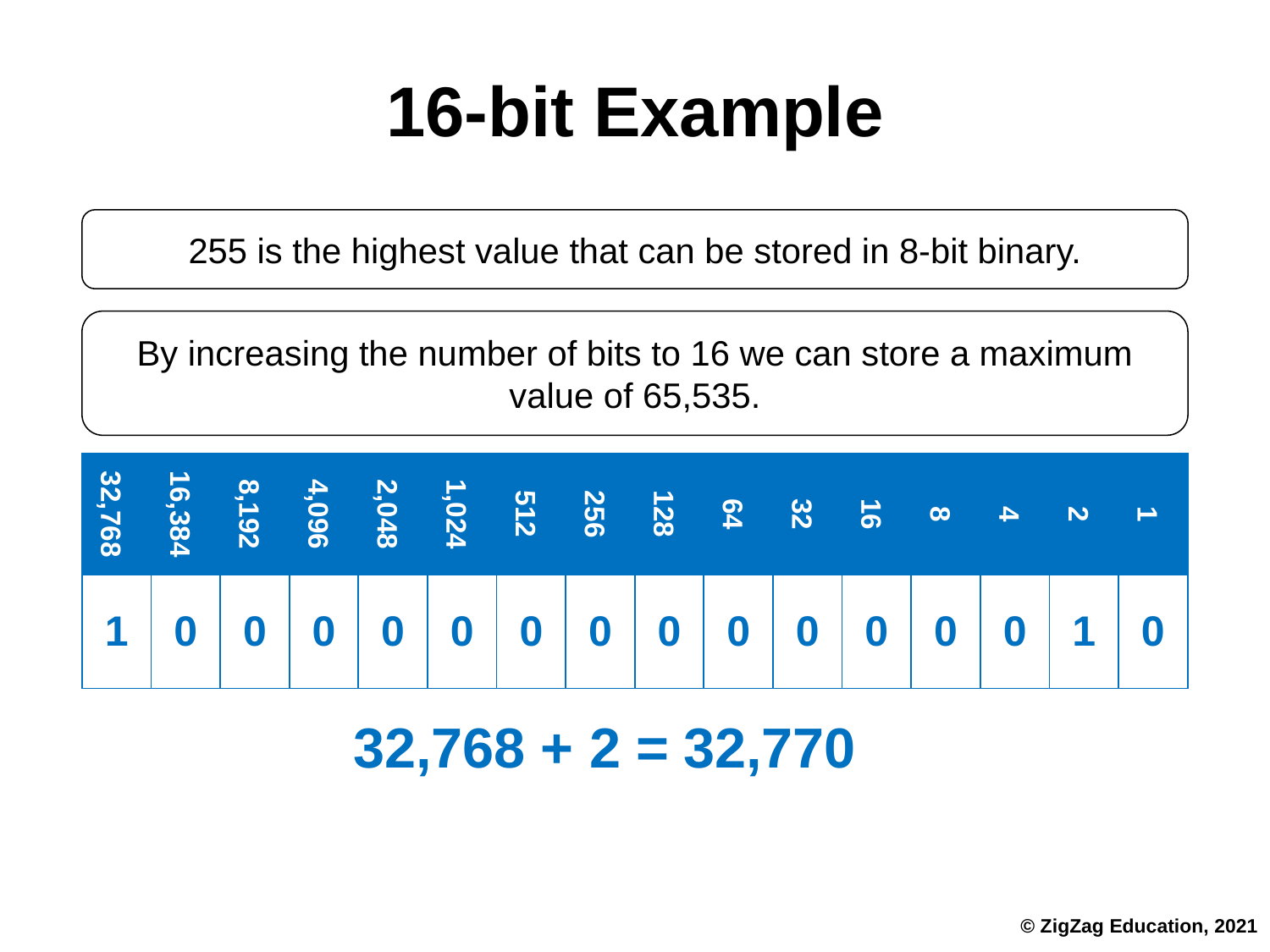

# 16-bit Example
255 is the highest value that can be stored in 8-bit binary.
By increasing the number of bits to 16 we can store a maximum value of 65,535.
| 32,768 | 16,384 | 8,192 | 4,096 | 2,048 | 1,024 | 512 | 256 | 128 | 64 | 32 | 16 | 8 | 4 | 2 | 1 |
| --- | --- | --- | --- | --- | --- | --- | --- | --- | --- | --- | --- | --- | --- | --- | --- |
| 1 | 0 | 0 | 0 | 0 | 0 | 0 | 0 | 0 | 0 | 0 | 0 | 0 | 0 | 1 | 0 |
32,768 + 2 =
32,770
© ZigZag Education, 2021